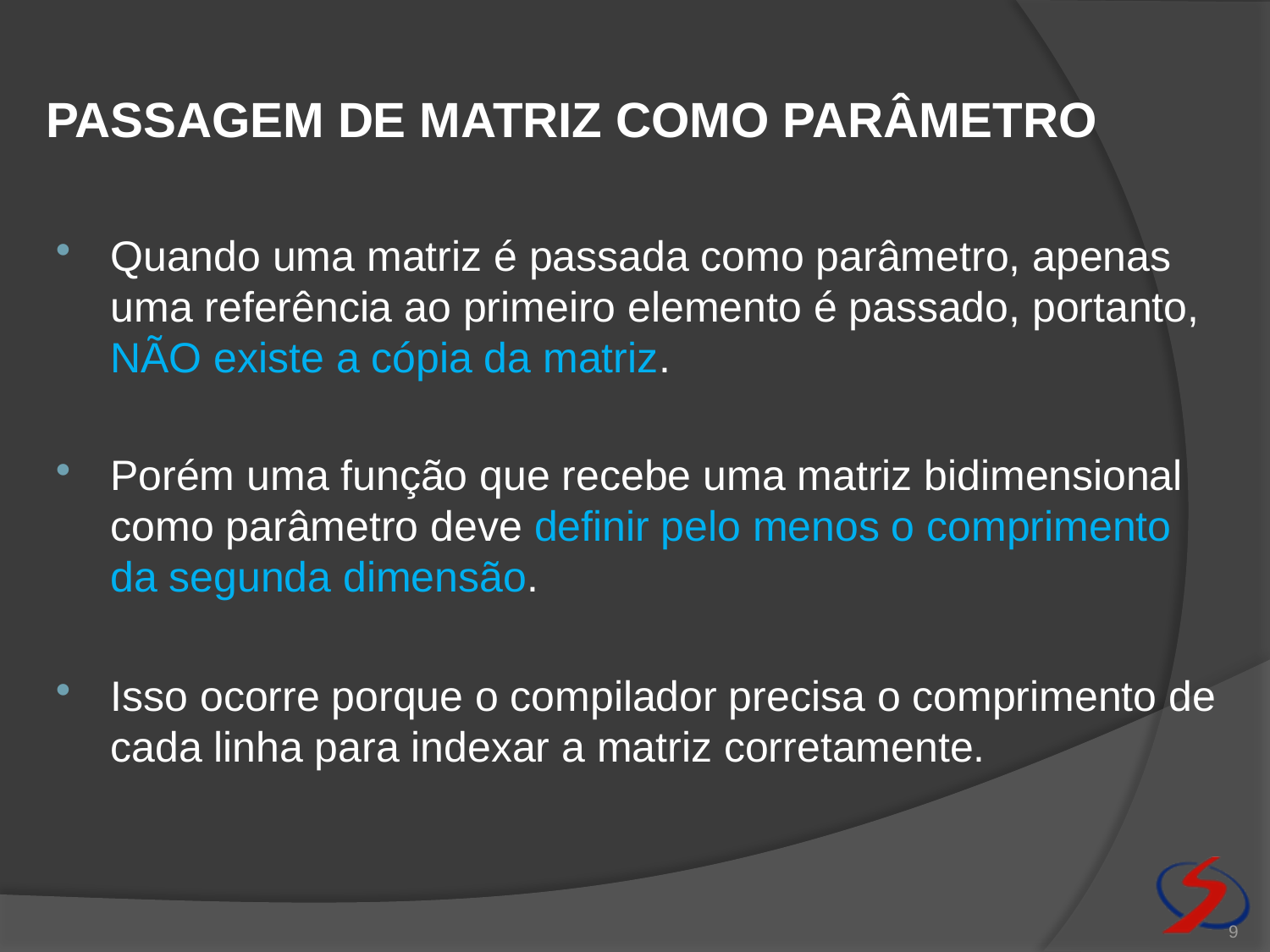

# Passagem de matriz como parâmetro
Quando uma matriz é passada como parâmetro, apenas uma referência ao primeiro elemento é passado, portanto, NÃO existe a cópia da matriz.

Porém uma função que recebe uma matriz bidimensional como parâmetro deve definir pelo menos o comprimento da segunda dimensão.

Isso ocorre porque o compilador precisa o comprimento de cada linha para indexar a matriz corretamente.
9